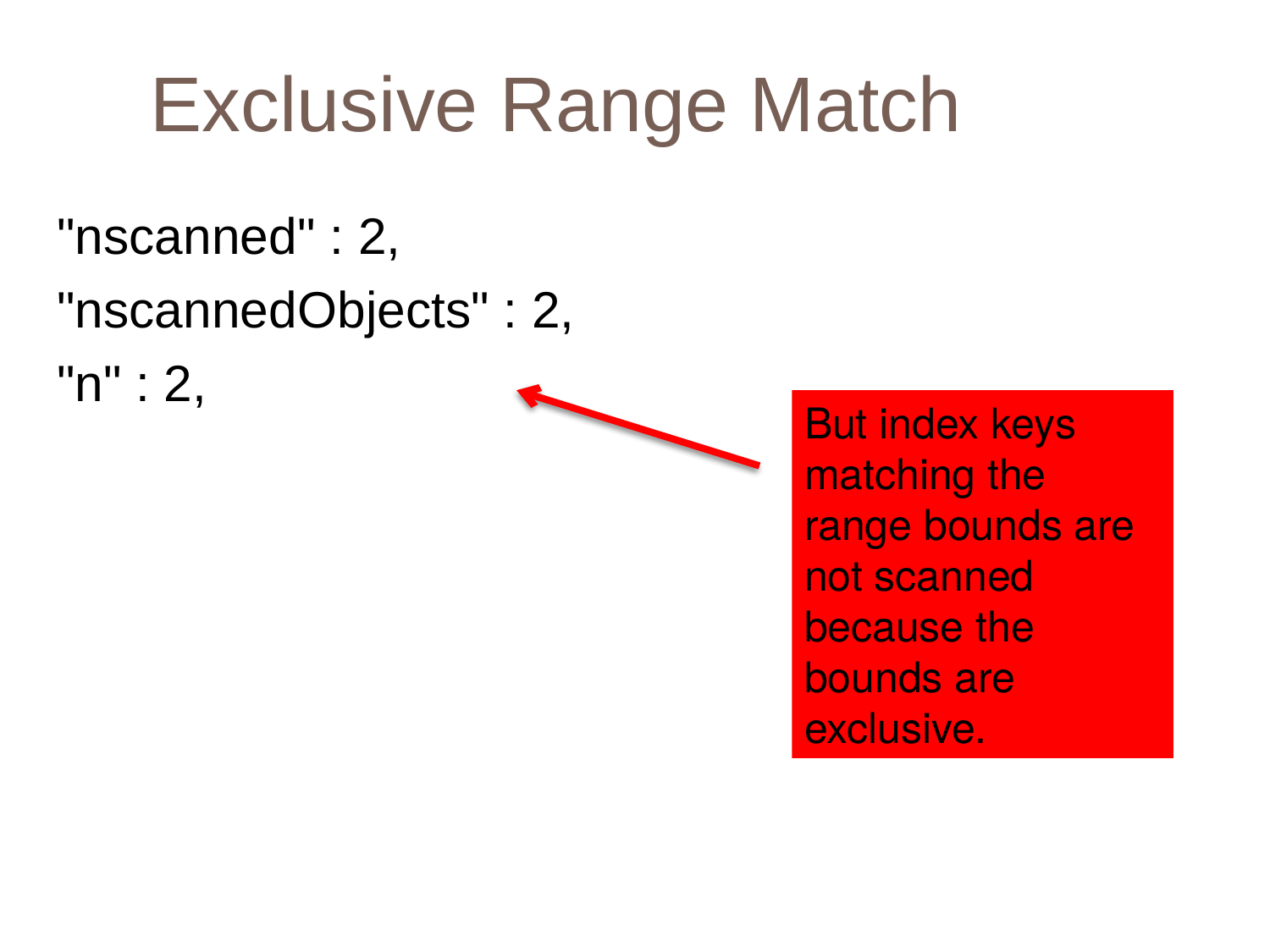

Exclusive Range Match
	"nscanned" : 2,
	"nscannedObjects" : 2,
	"n" : 2,
But index keys matching the range bounds are not scanned because the bounds are exclusive.